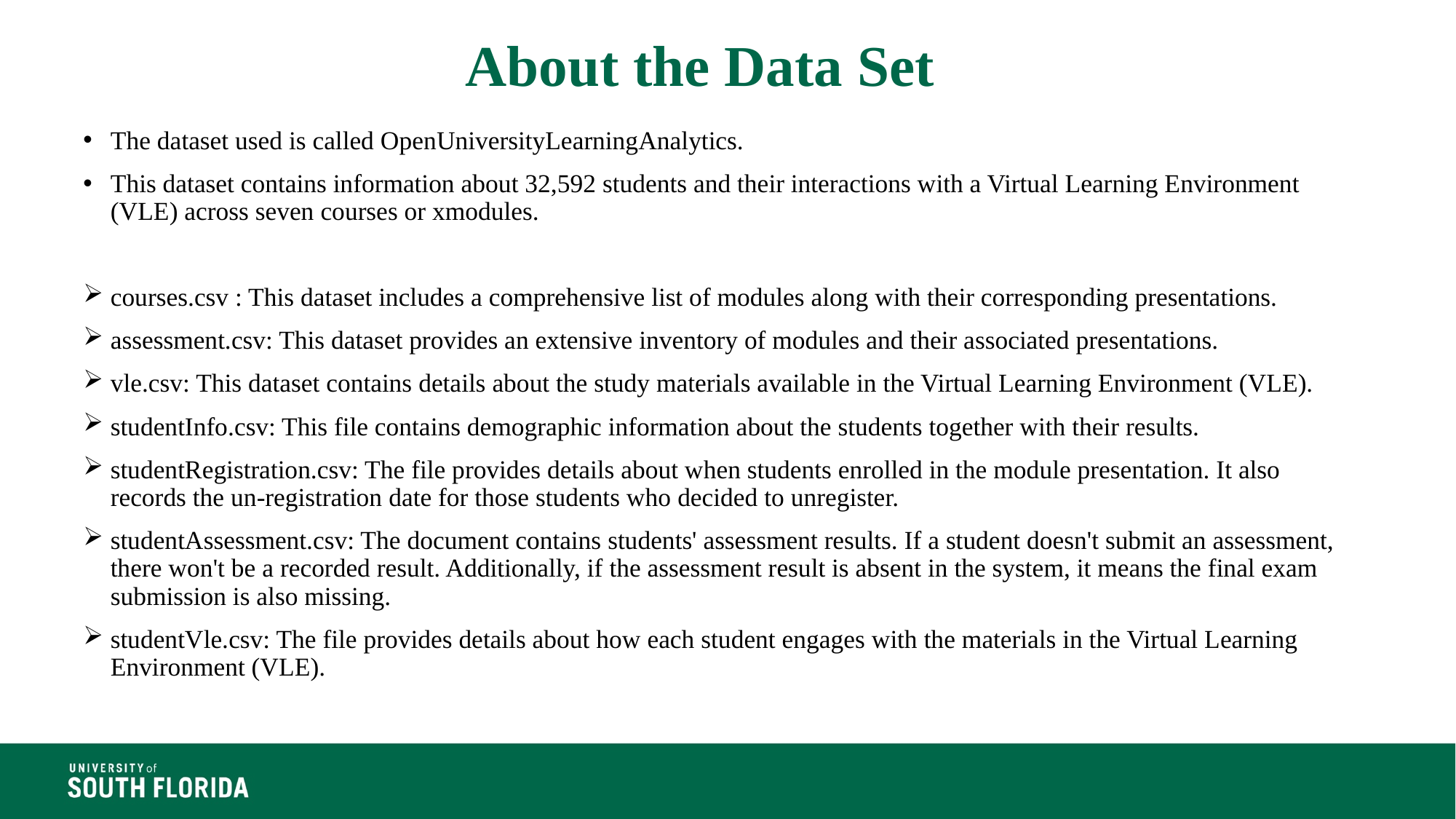

# About the Data Set​
The dataset used is called OpenUniversityLearningAnalytics.
This dataset contains information about 32,592 students and their interactions with a Virtual Learning Environment (VLE) across seven courses or xmodules.

courses.csv : This dataset includes a comprehensive list of modules along with their corresponding presentations.
assessment.csv: This dataset provides an extensive inventory of modules and their associated presentations.
vle.csv: This dataset contains details about the study materials available in the Virtual Learning Environment (VLE).
studentInfo.csv: This file contains demographic information about the students together with their results.
studentRegistration.csv: The file provides details about when students enrolled in the module presentation. It also records the un-registration date for those students who decided to unregister.
studentAssessment.csv: The document contains students' assessment results. If a student doesn't submit an assessment, there won't be a recorded result. Additionally, if the assessment result is absent in the system, it means the final exam submission is also missing.
studentVle.csv: The file provides details about how each student engages with the materials in the Virtual Learning Environment (VLE).